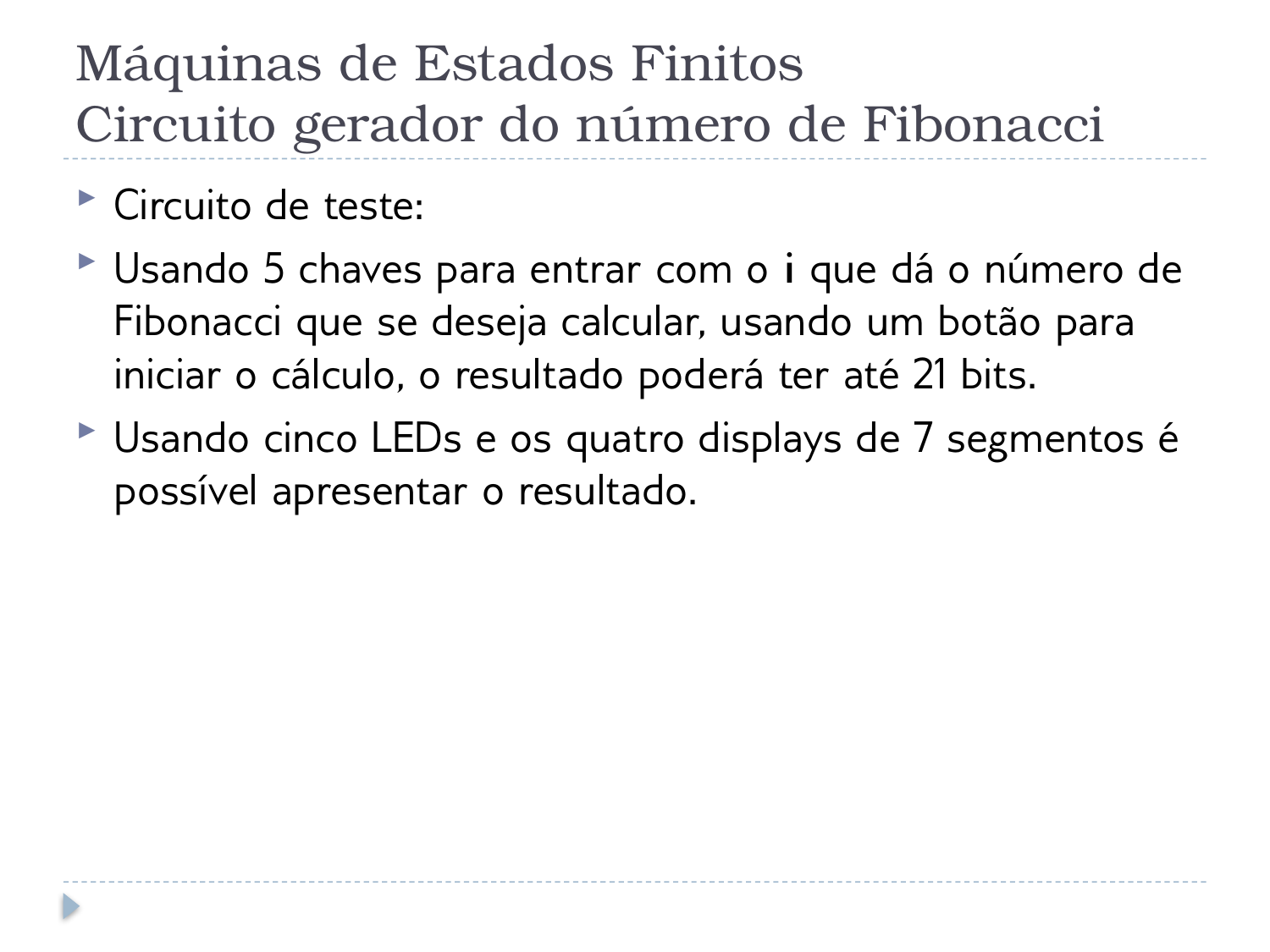

# Máquinas de Estados Finitos Circuito gerador do número de Fibonacci
Circuito de teste:
Usando 5 chaves para entrar com o i que dá o número de Fibonacci que se deseja calcular, usando um botão para iniciar o cálculo, o resultado poderá ter até 21 bits.
Usando cinco LEDs e os quatro displays de 7 segmentos é possível apresentar o resultado.